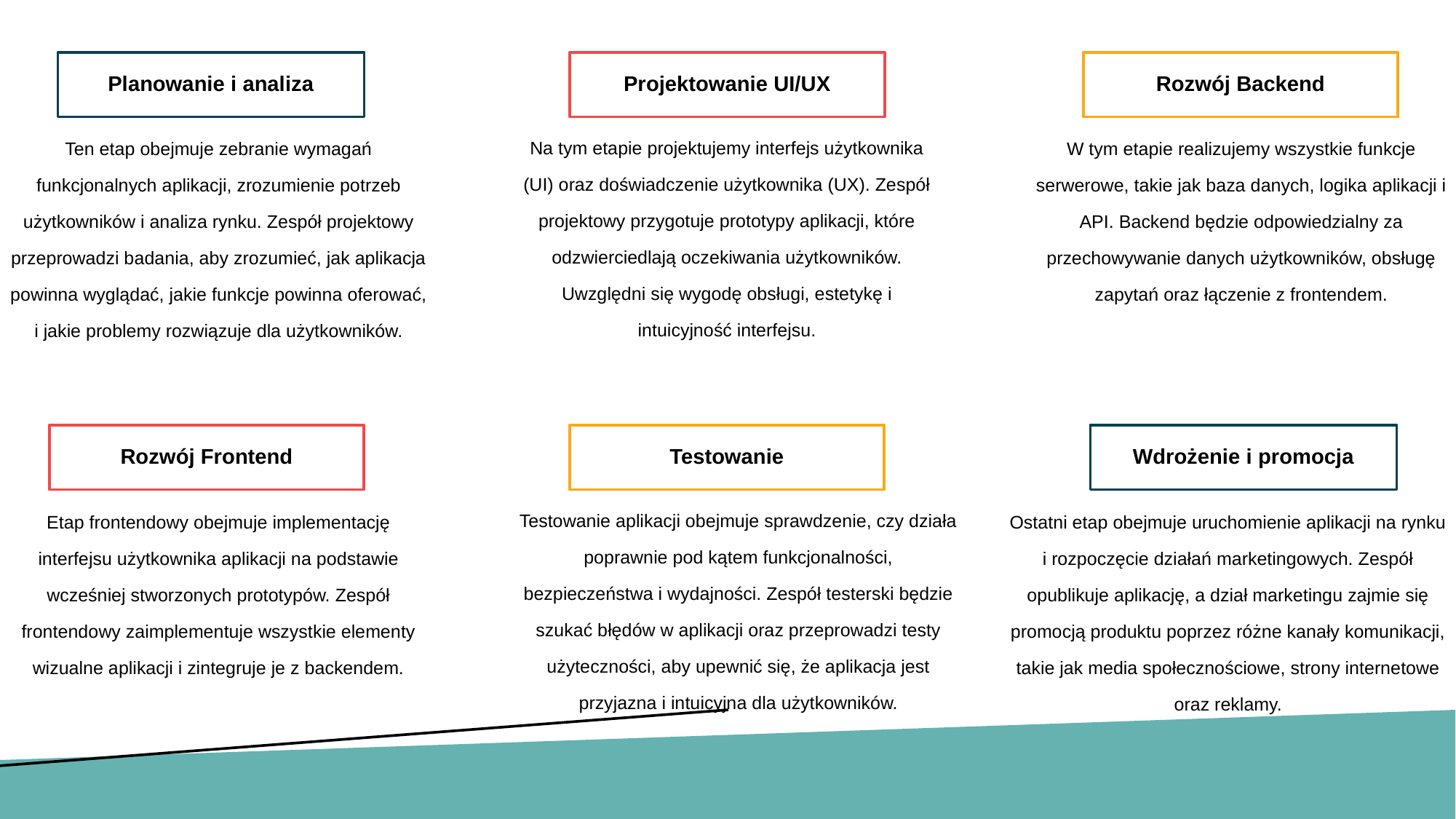

Planowanie i analiza
Projektowanie UI/UX
Rozwój Backend
Na tym etapie projektujemy interfejs użytkownika (UI) oraz doświadczenie użytkownika (UX). Zespół projektowy przygotuje prototypy aplikacji, które odzwierciedlają oczekiwania użytkowników. Uwzględni się wygodę obsługi, estetykę i intuicyjność interfejsu.
Ten etap obejmuje zebranie wymagań funkcjonalnych aplikacji, zrozumienie potrzeb użytkowników i analiza rynku. Zespół projektowy przeprowadzi badania, aby zrozumieć, jak aplikacja powinna wyglądać, jakie funkcje powinna oferować, i jakie problemy rozwiązuje dla użytkowników.
W tym etapie realizujemy wszystkie funkcje serwerowe, takie jak baza danych, logika aplikacji i API. Backend będzie odpowiedzialny za przechowywanie danych użytkowników, obsługę zapytań oraz łączenie z frontendem.
Rozwój Frontend
Testowanie
Wdrożenie i promocja
Testowanie aplikacji obejmuje sprawdzenie, czy działa poprawnie pod kątem funkcjonalności, bezpieczeństwa i wydajności. Zespół testerski będzie szukać błędów w aplikacji oraz przeprowadzi testy użyteczności, aby upewnić się, że aplikacja jest przyjazna i intuicyjna dla użytkowników.
Etap frontendowy obejmuje implementację interfejsu użytkownika aplikacji na podstawie wcześniej stworzonych prototypów. Zespół frontendowy zaimplementuje wszystkie elementy wizualne aplikacji i zintegruje je z backendem.
Ostatni etap obejmuje uruchomienie aplikacji na rynku i rozpoczęcie działań marketingowych. Zespół opublikuje aplikację, a dział marketingu zajmie się promocją produktu poprzez różne kanały komunikacji, takie jak media społecznościowe, strony internetowe oraz reklamy.